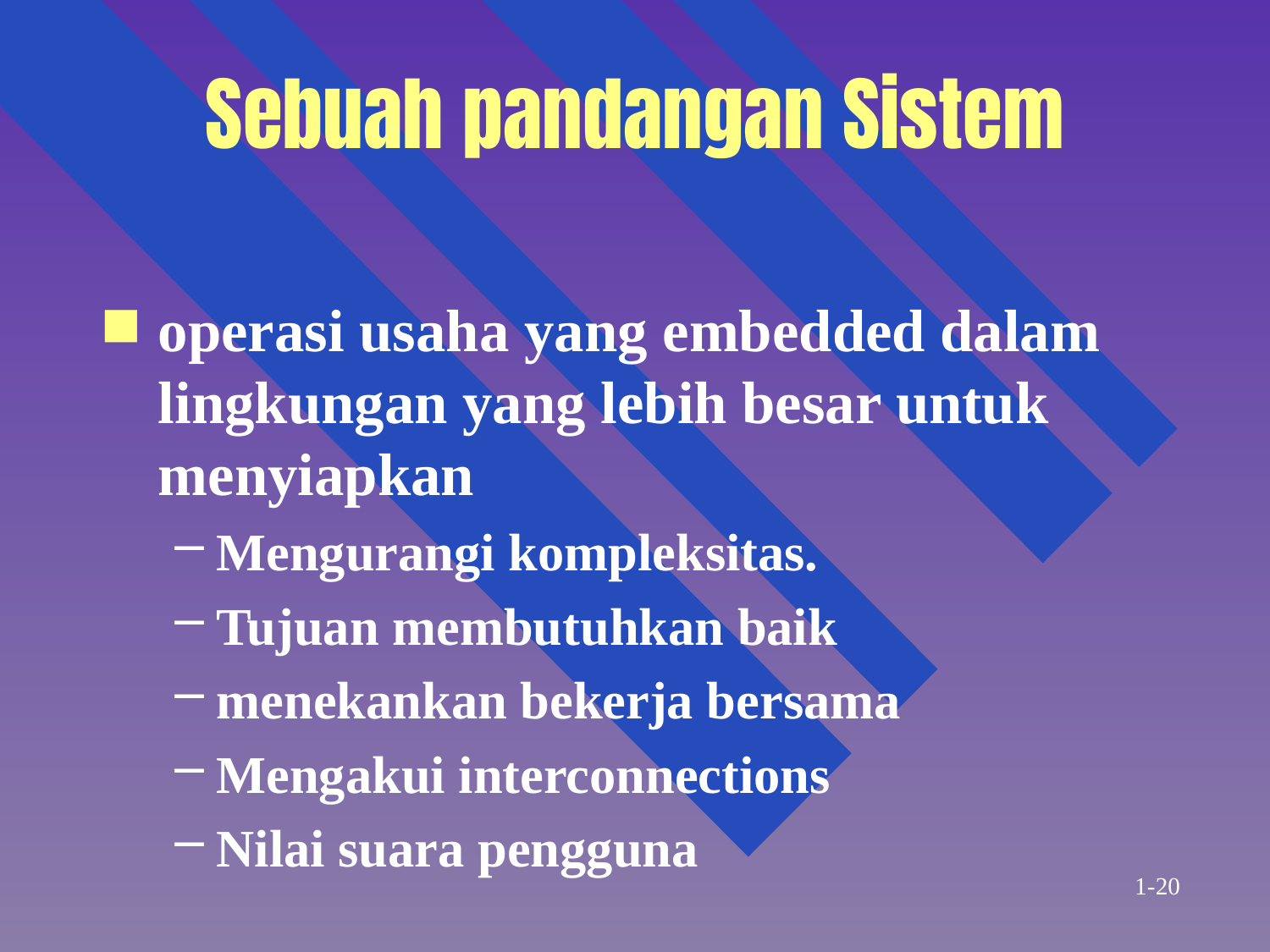

# Sebuah pandangan Sistem
operasi usaha yang embedded dalam lingkungan yang lebih besar untuk menyiapkan
Mengurangi kompleksitas.
Tujuan membutuhkan baik
menekankan bekerja bersama
Mengakui interconnections
Nilai suara pengguna
1-20